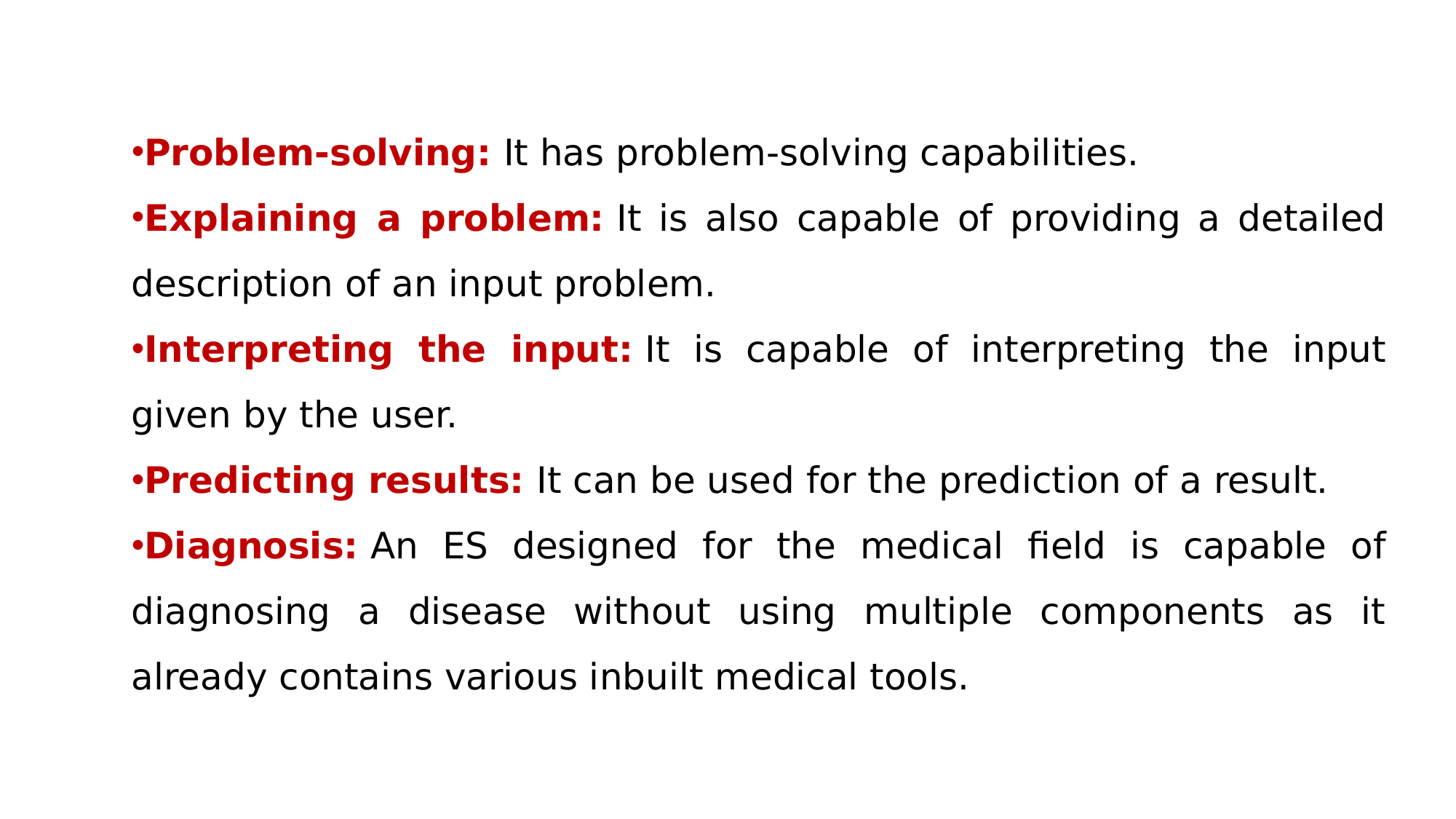

Problem-solving: It has problem-solving capabilities.
Explaining a problem: It is also capable of providing a detailed description of an input problem.
Interpreting the input: It is capable of interpreting the input given by the user.
Predicting results: It can be used for the prediction of a result.
Diagnosis: An ES designed for the medical field is capable of diagnosing a disease without using multiple components as it already contains various inbuilt medical tools.